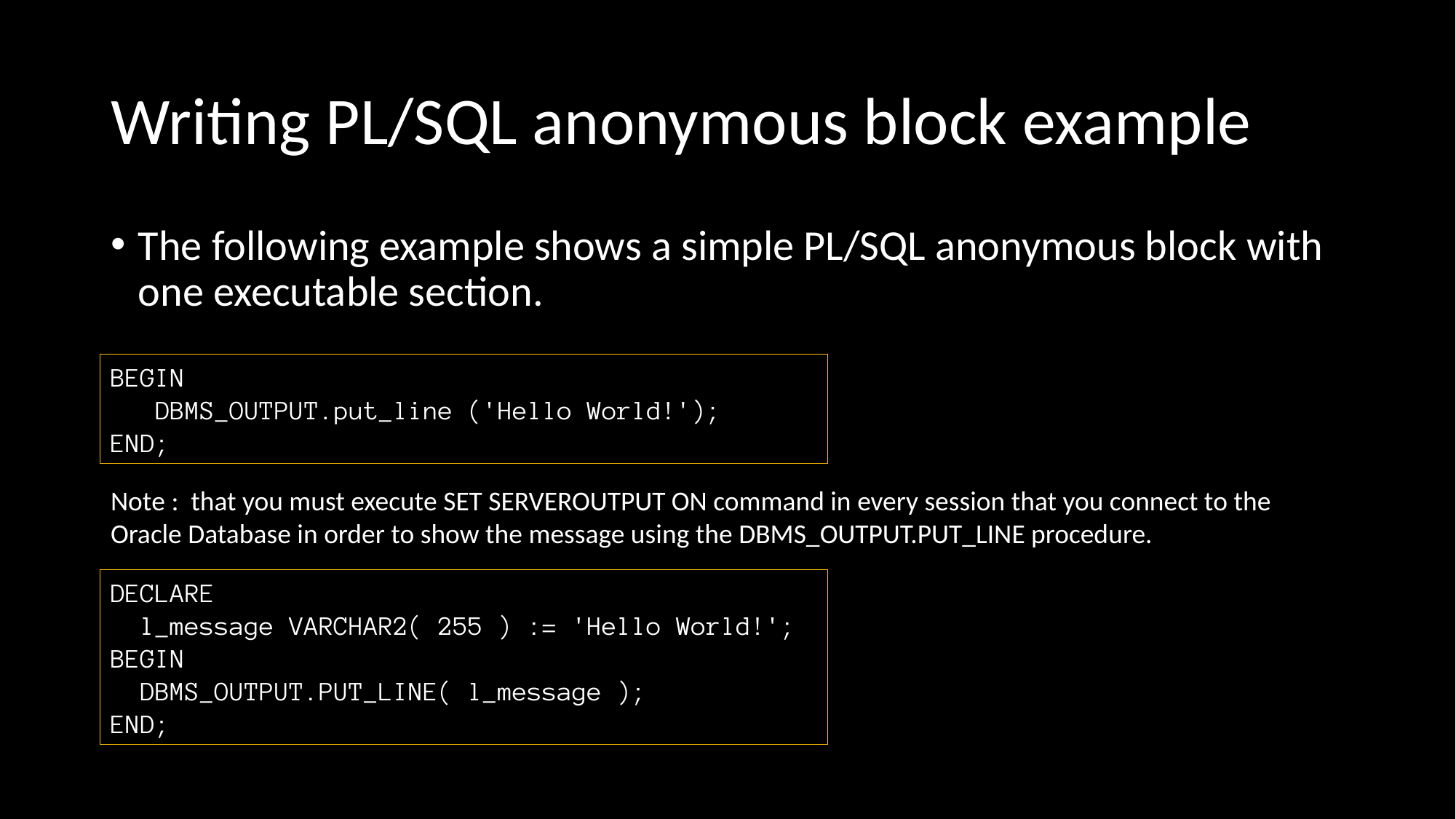

# Writing PL/SQL anonymous block example
The following example shows a simple PL/SQL anonymous block with one executable section.
BEGIN
   DBMS_OUTPUT.put_line ('Hello World!');
END;
Note :  that you must execute SET SERVEROUTPUT ON command in every session that you connect to the Oracle Database in order to show the message using the DBMS_OUTPUT.PUT_LINE procedure.
DECLARE
  l_message VARCHAR2( 255 ) := 'Hello World!';
BEGIN
  DBMS_OUTPUT.PUT_LINE( l_message );
END;